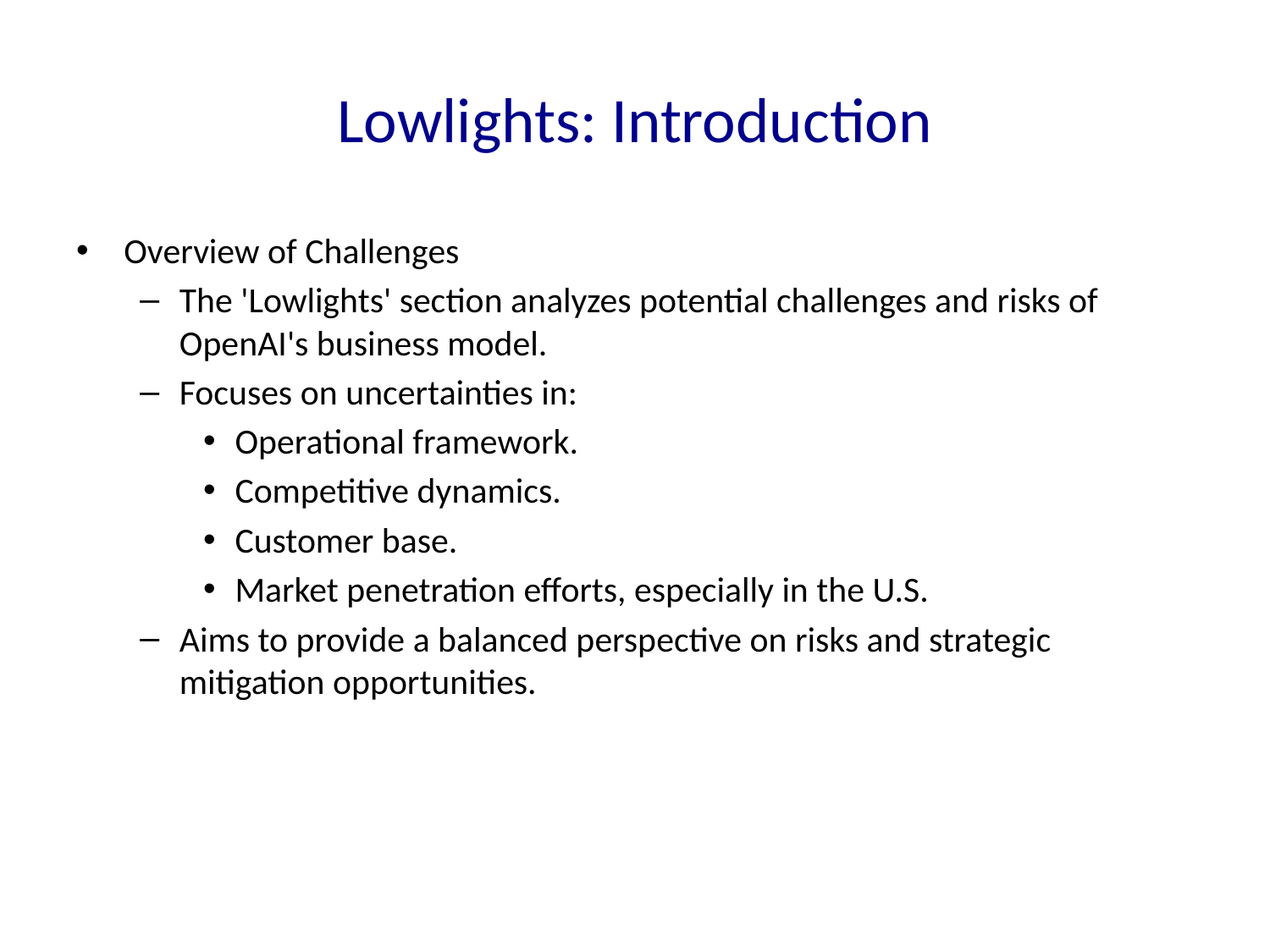

# Lowlights: Introduction
Overview of Challenges
The 'Lowlights' section analyzes potential challenges and risks of OpenAI's business model.
Focuses on uncertainties in:
Operational framework.
Competitive dynamics.
Customer base.
Market penetration efforts, especially in the U.S.
Aims to provide a balanced perspective on risks and strategic mitigation opportunities.